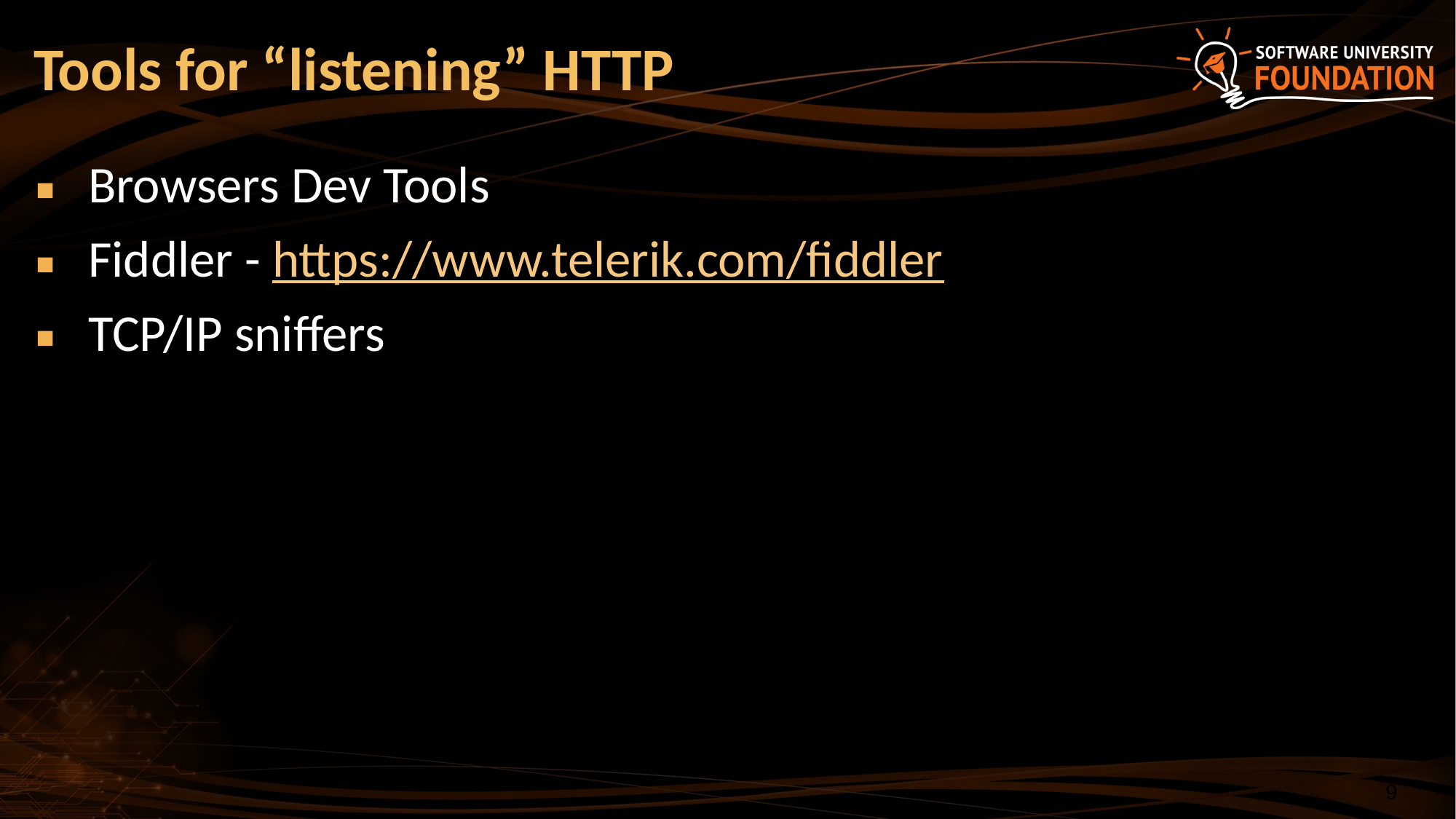

# Tools for “listening” HTTP
Browsers Dev Tools
Fiddler - https://www.telerik.com/fiddler
TCP/IP sniffers
9